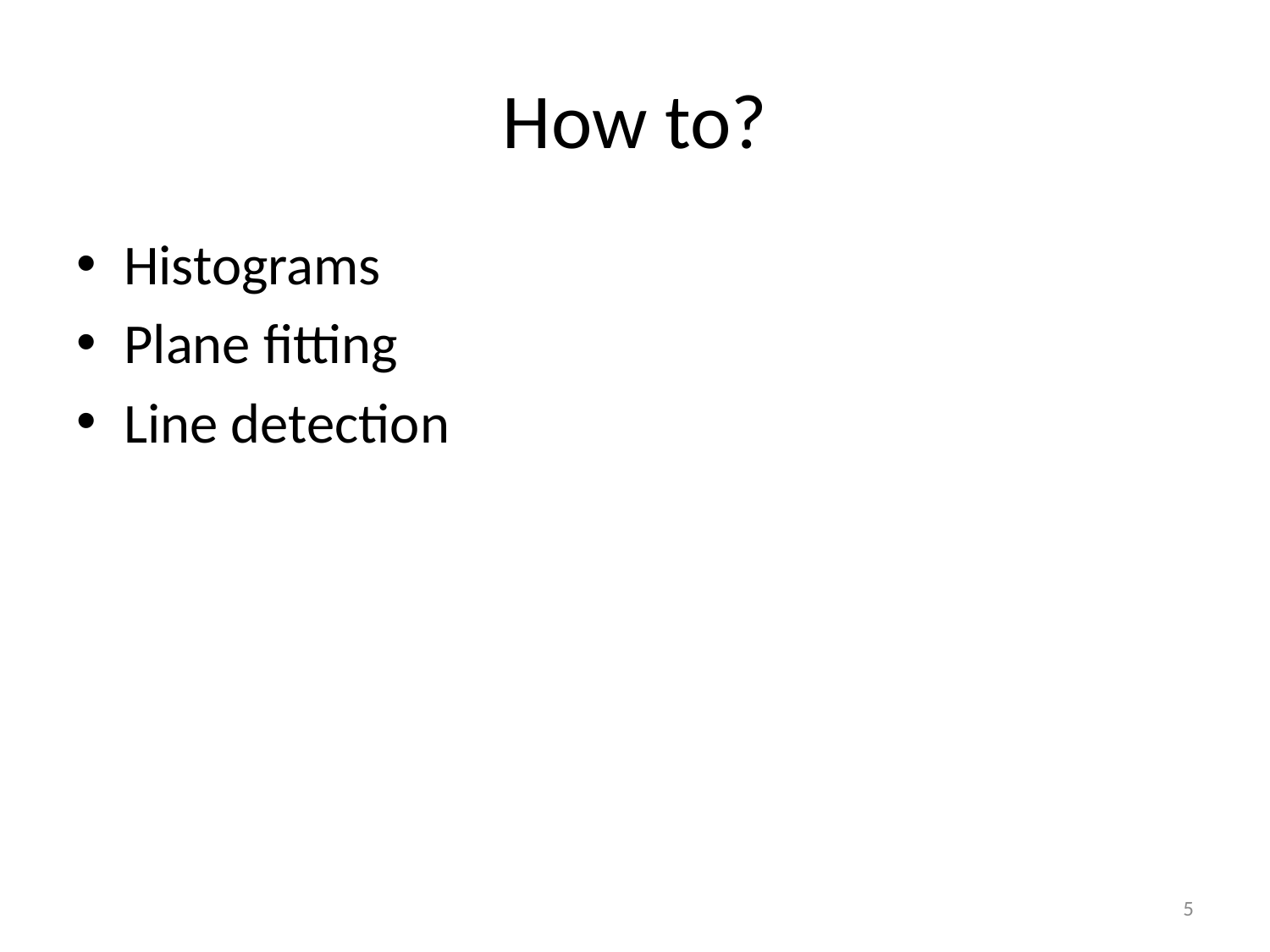

# How to?
Histograms
Plane fitting
Line detection
5